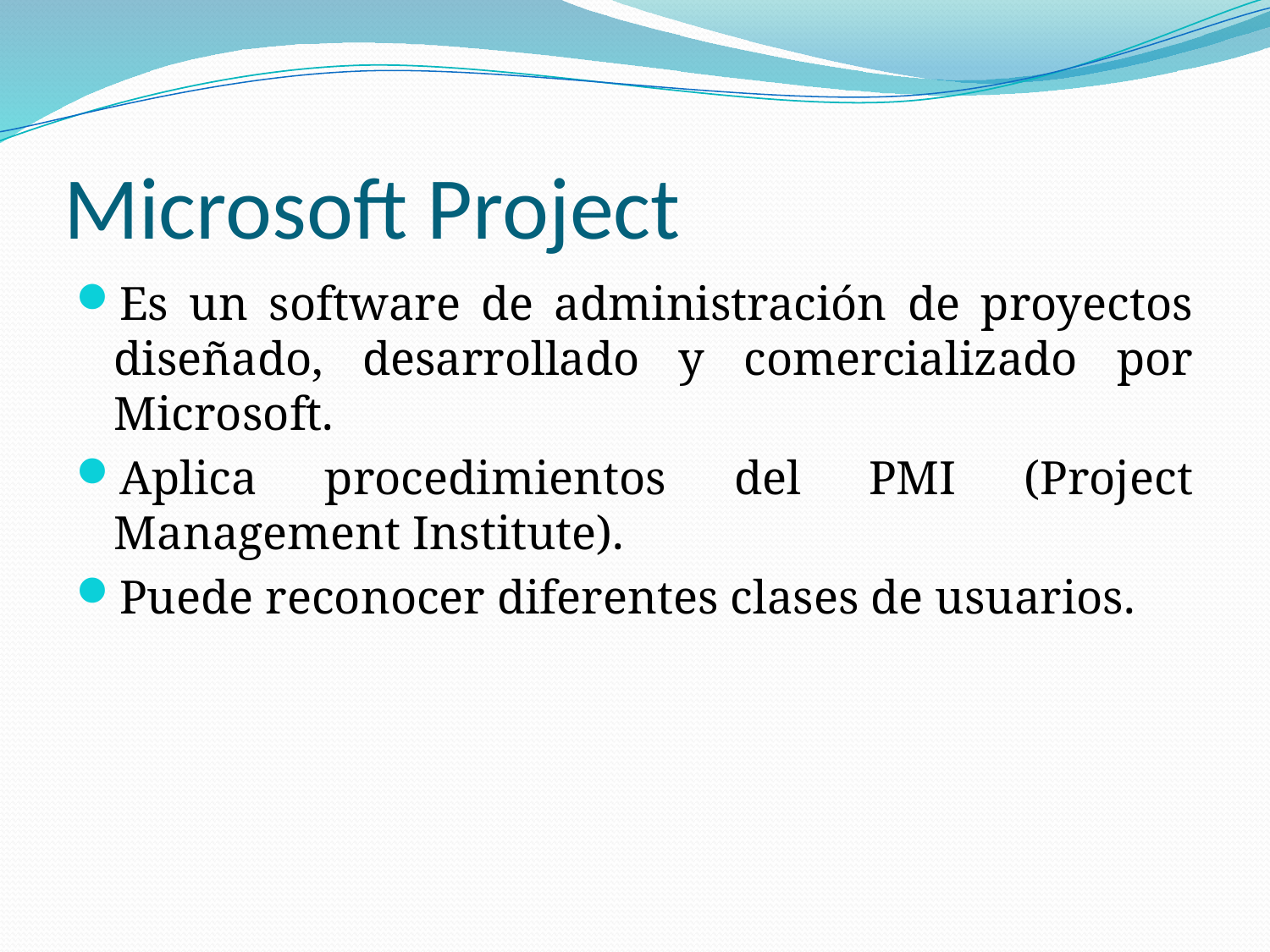

# Microsoft Project
Es un software de administración de proyectos diseñado, desarrollado y comercializado por Microsoft.
Aplica procedimientos del PMI (Project Management Institute).
Puede reconocer diferentes clases de usuarios.